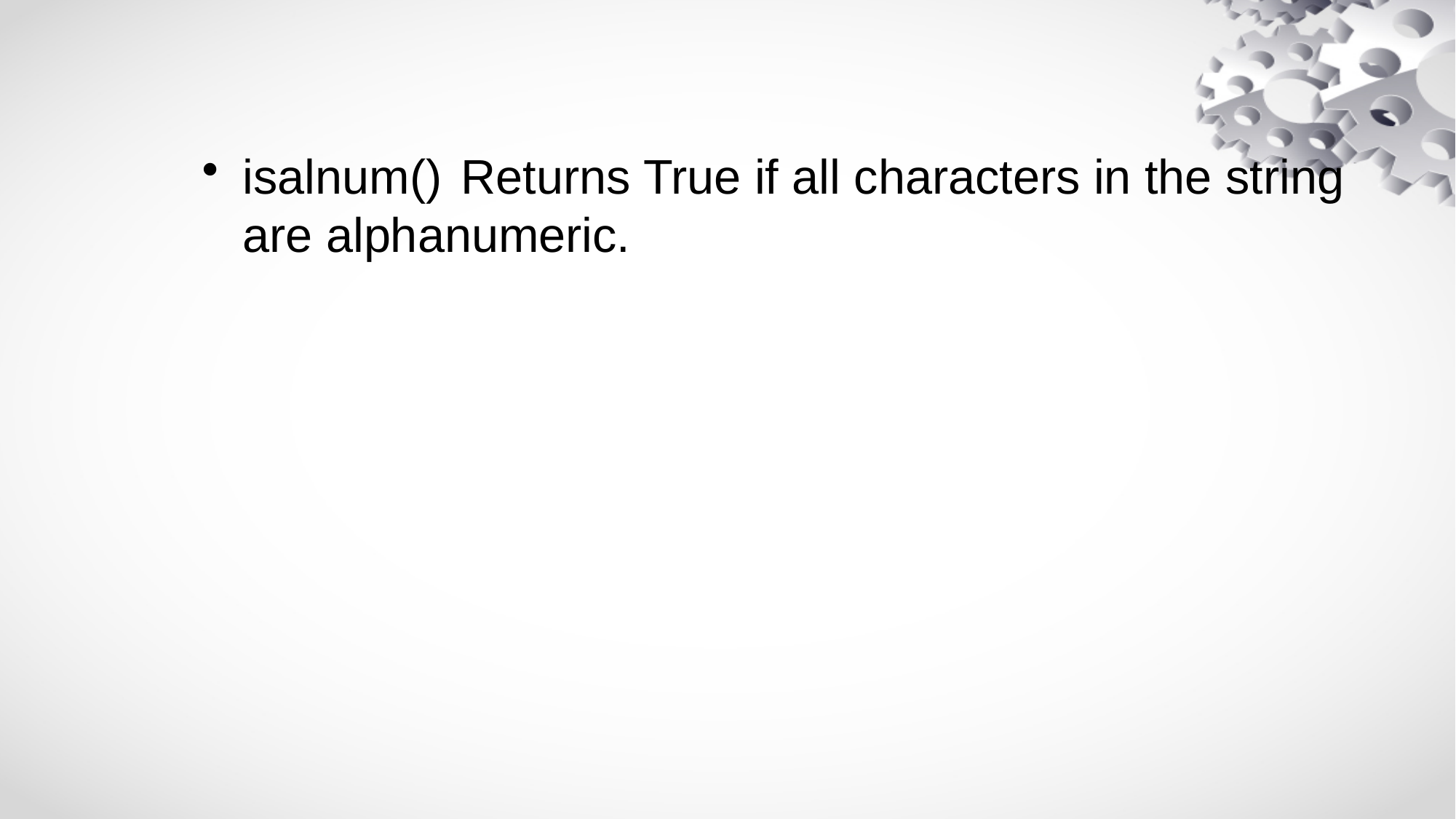

isalnum()	Returns True if all characters in the string are alphanumeric.